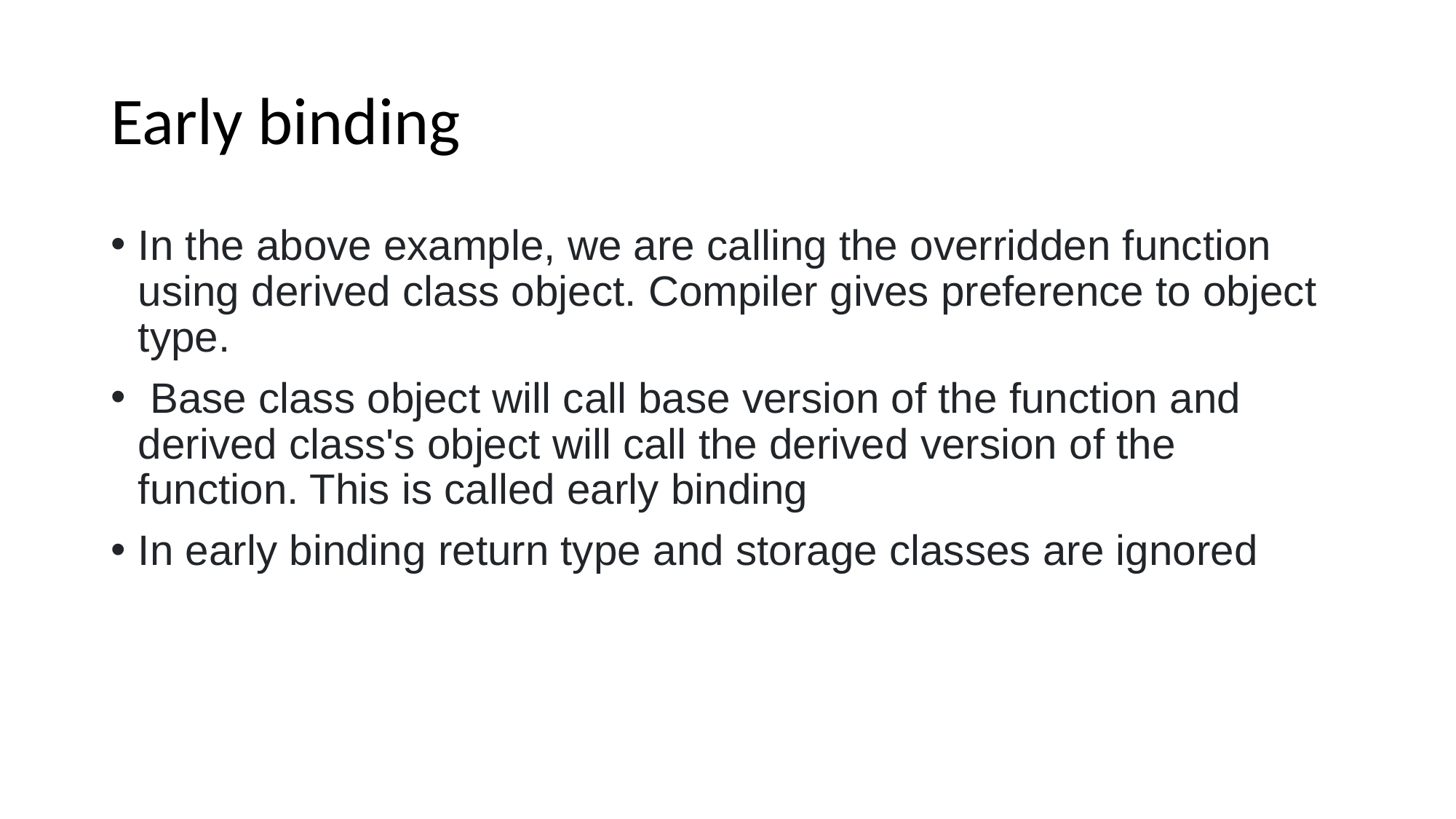

# Early binding
In the above example, we are calling the overridden function using derived class object. Compiler gives preference to object type.
 Base class object will call base version of the function and derived class's object will call the derived version of the function. This is called early binding
In early binding return type and storage classes are ignored